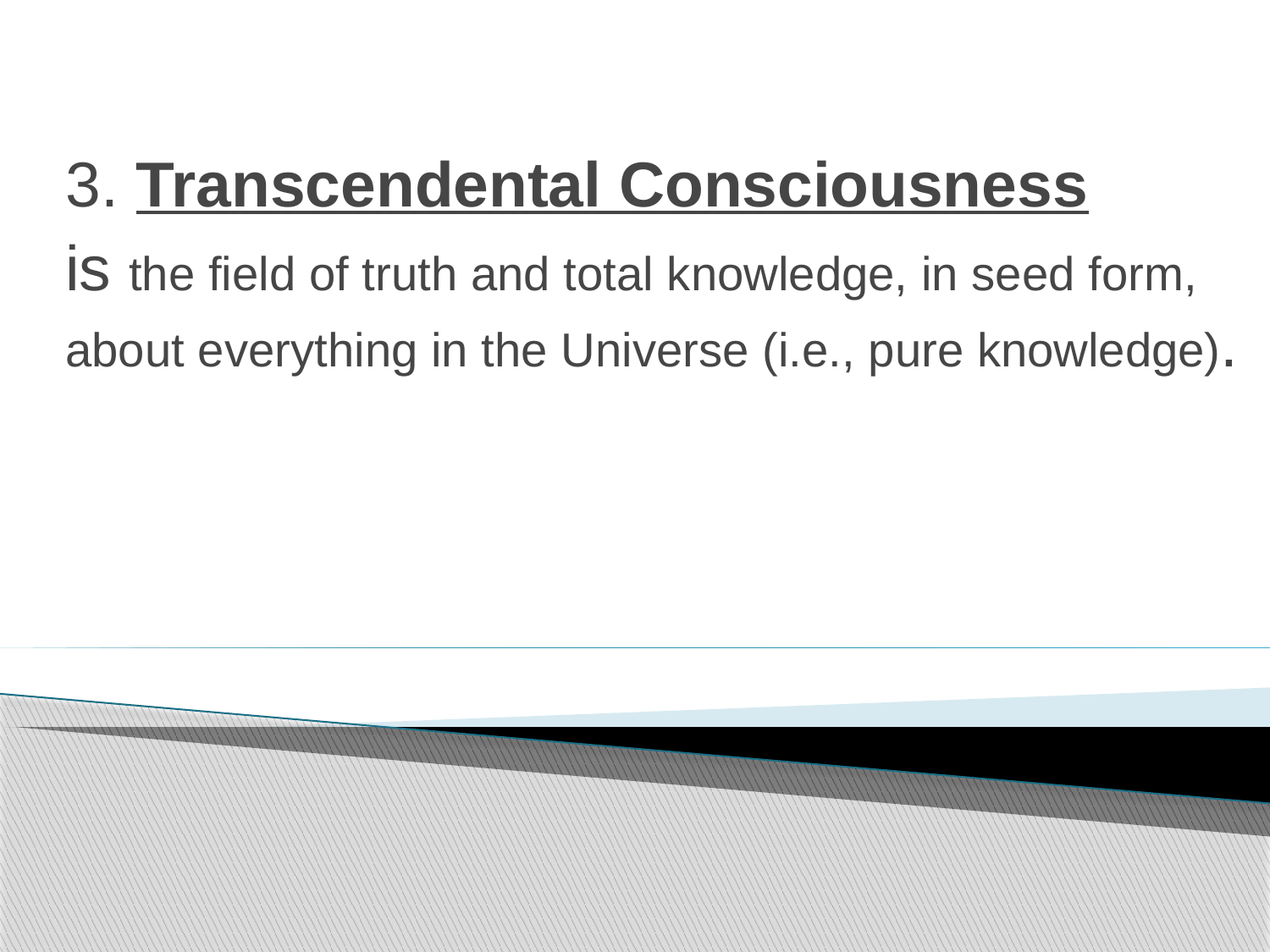

3. Transcendental Consciousness
is the field of truth and total knowledge, in seed form, about everything in the Universe (i.e., pure knowledge).